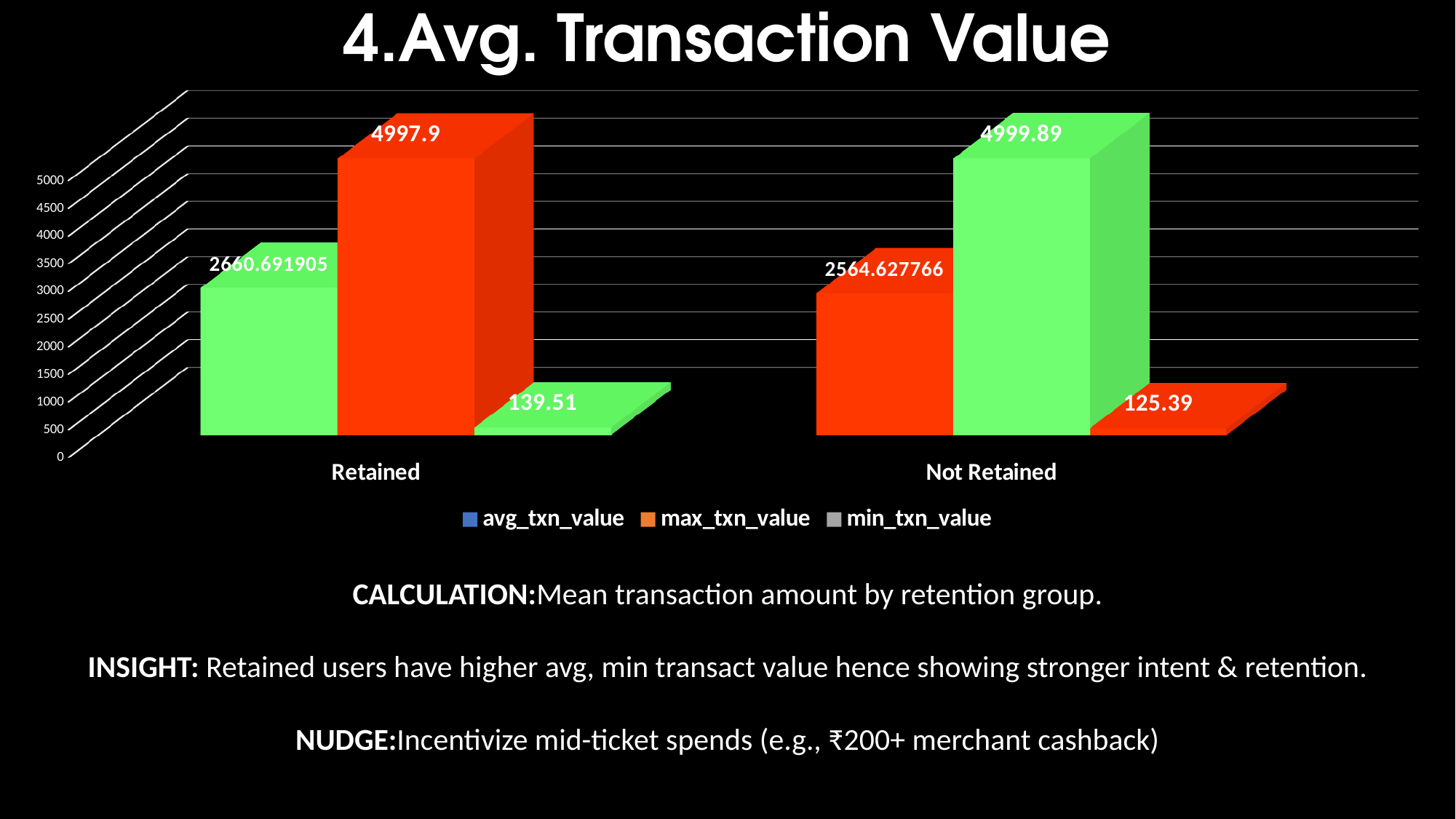

# 4.Avg. Transaction Value

[unsupported chart]

CALCULATION:Mean transaction amount by retention group.

INSIGHT: Retained users have higher avg, min transact value hence showing stronger intent & retention.

NUDGE:Incentivize mid-ticket spends (e.g., ₹200+ merchant cashback)